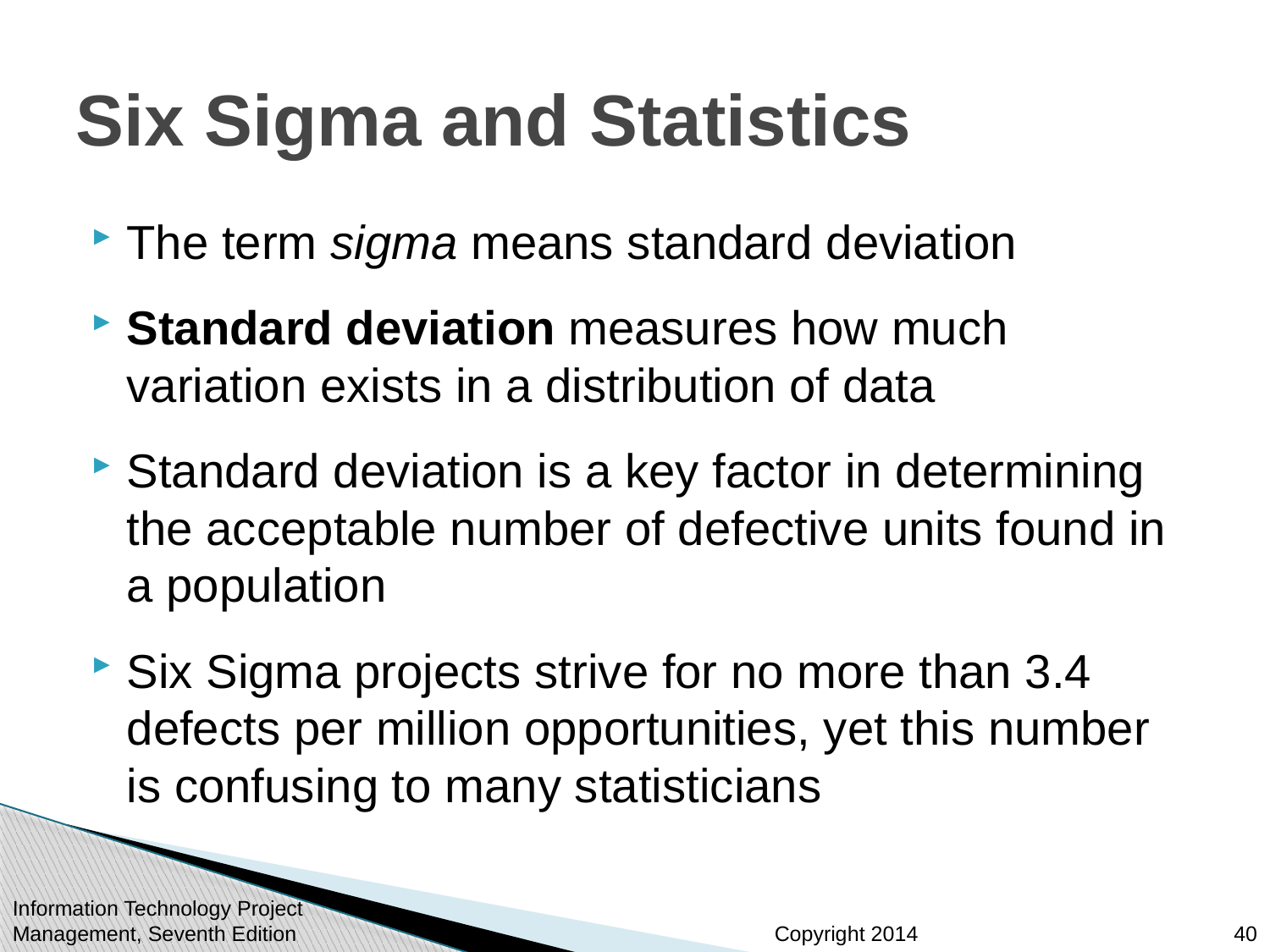

# Six Sigma and Statistics
The term sigma means standard deviation
Standard deviation measures how much variation exists in a distribution of data
Standard deviation is a key factor in determining the acceptable number of defective units found in a population
Six Sigma projects strive for no more than 3.4 defects per million opportunities, yet this number is confusing to many statisticians
Information Technology Project Management, Seventh Edition
40